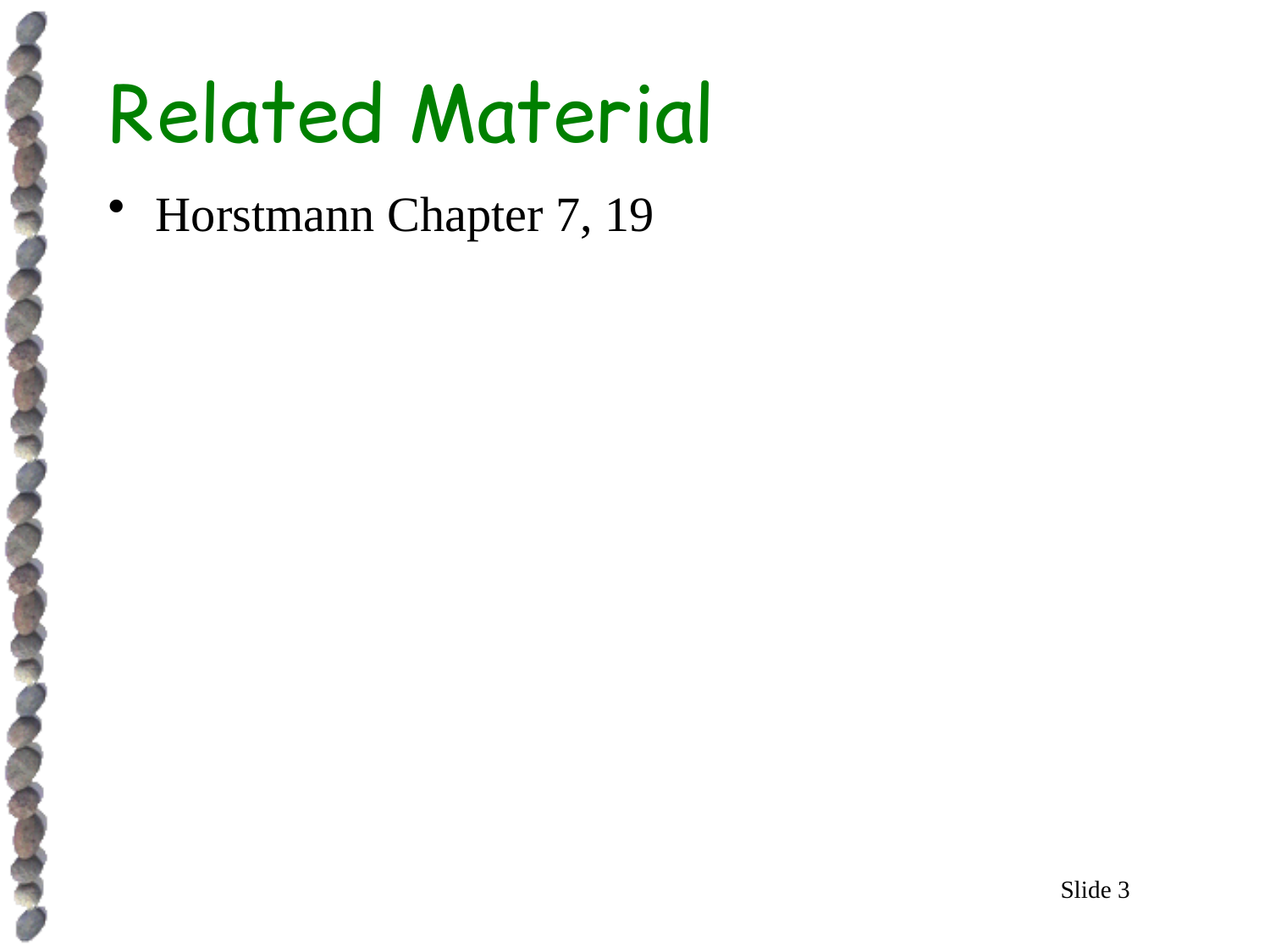

# Related Material
Horstmann Chapter 7, 19
Slide 3